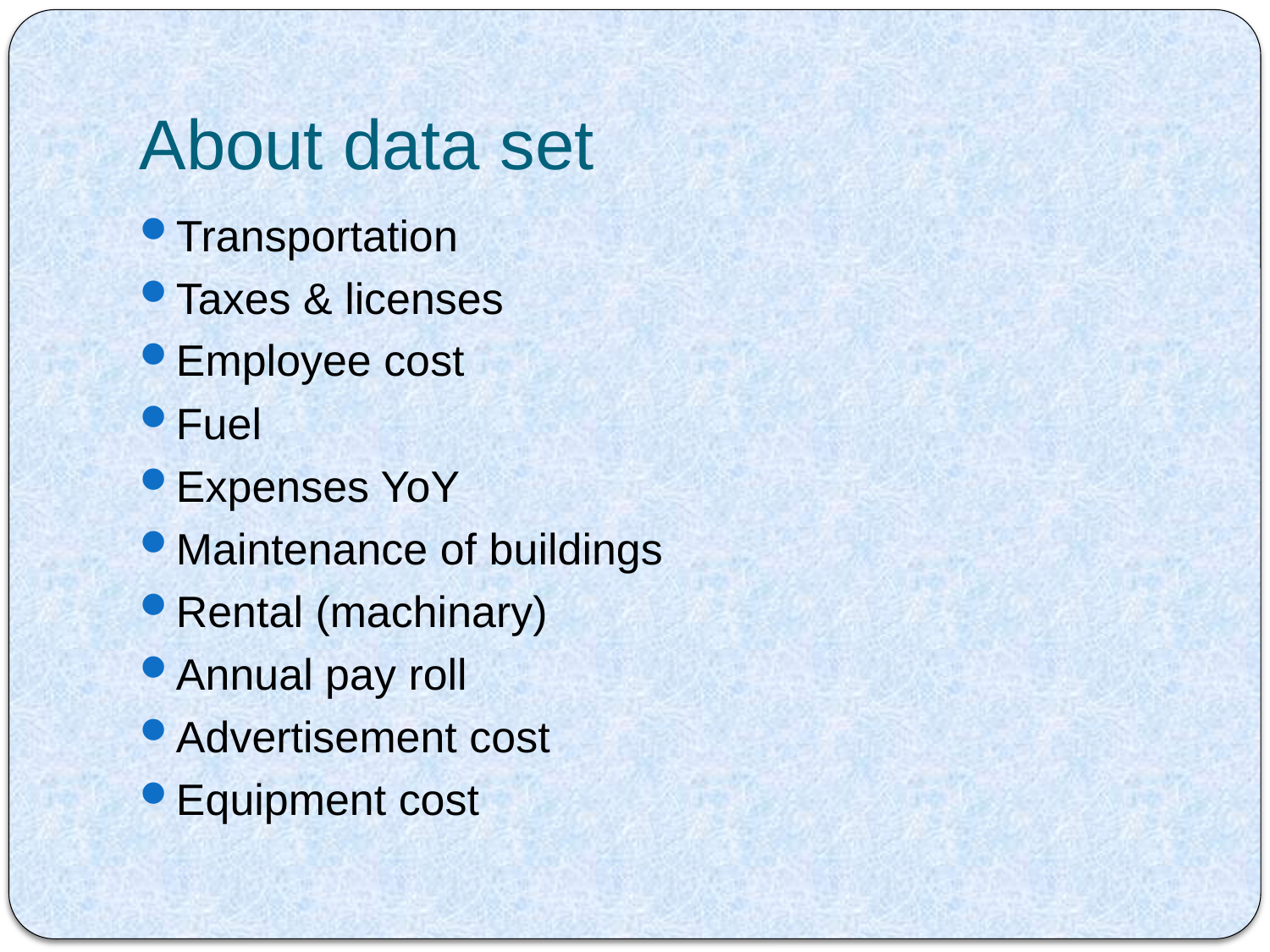

# About data set
Transportation
Taxes & licenses
Employee cost
Fuel
Expenses YoY
Maintenance of buildings
Rental (machinary)
Annual pay roll
Advertisement cost
Equipment cost